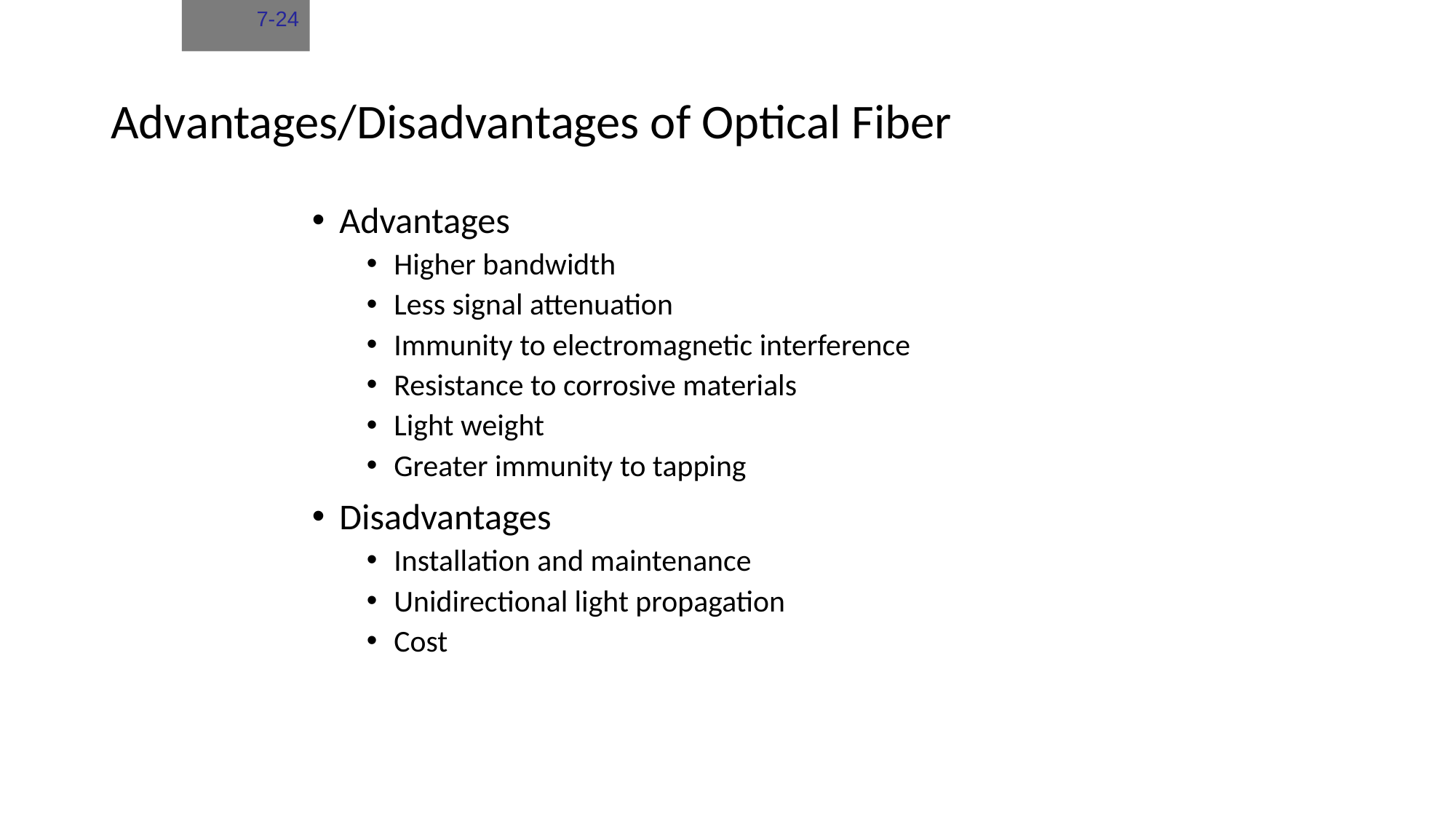

7-24
# Advantages/Disadvantages of Optical Fiber
Advantages
Higher bandwidth
Less signal attenuation
Immunity to electromagnetic interference
Resistance to corrosive materials
Light weight
Greater immunity to tapping
Disadvantages
Installation and maintenance
Unidirectional light propagation
Cost